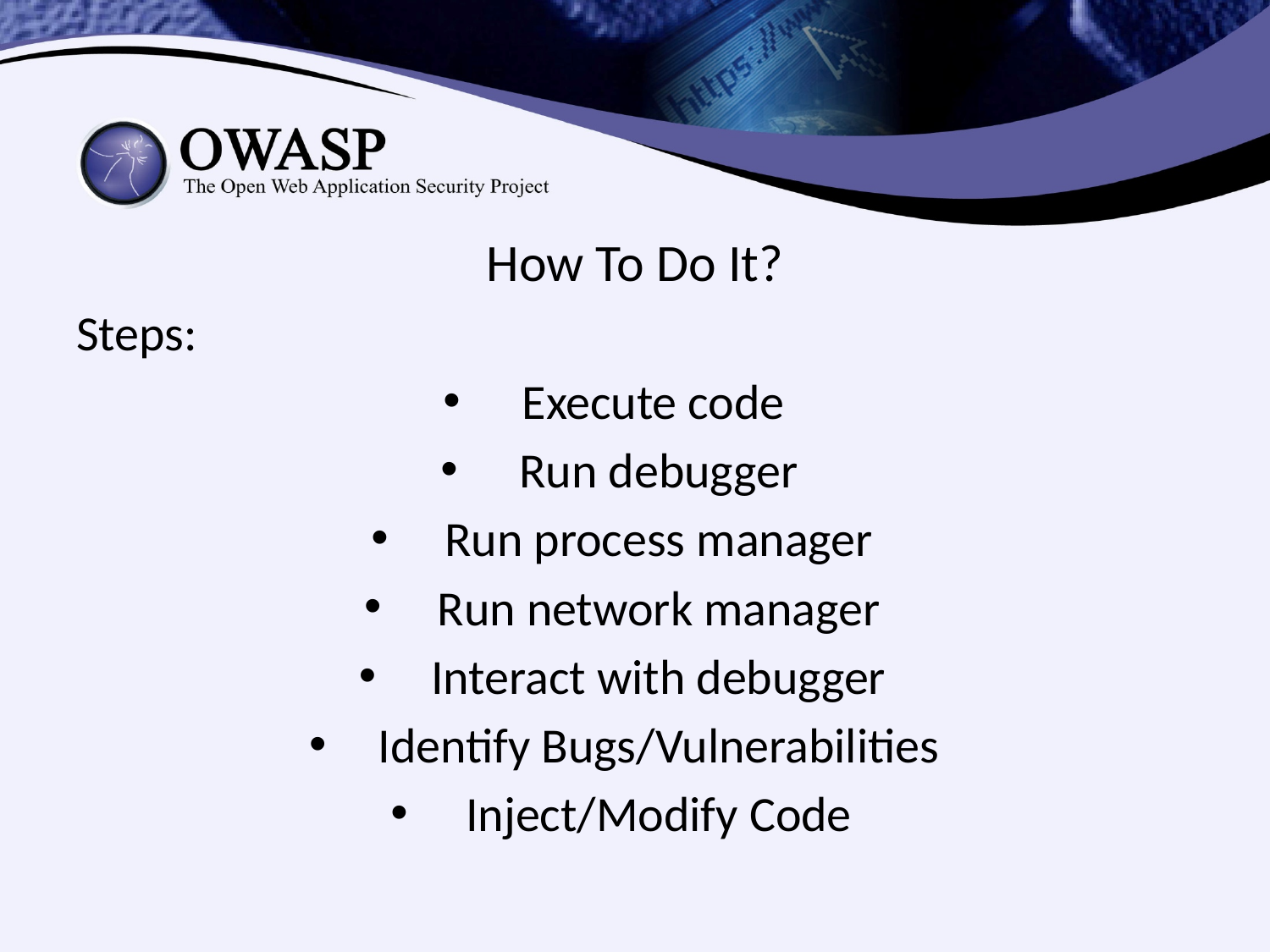

How To Do It?
Steps:
Execute code
Run debugger
Run process manager
Run network manager
Interact with debugger
Identify Bugs/Vulnerabilities
Inject/Modify Code